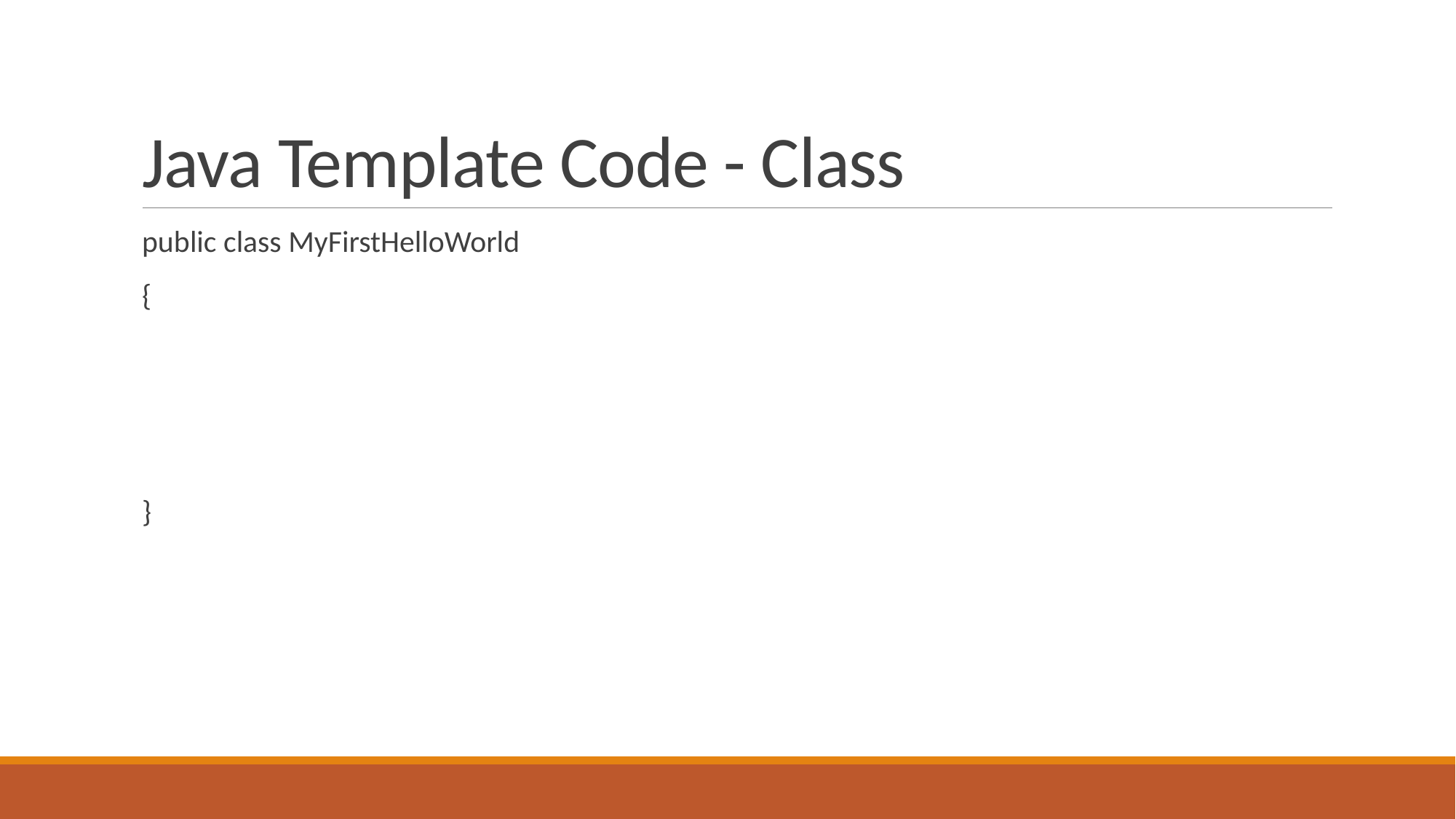

# Java Template Code - Class
public class MyFirstHelloWorld
{

}